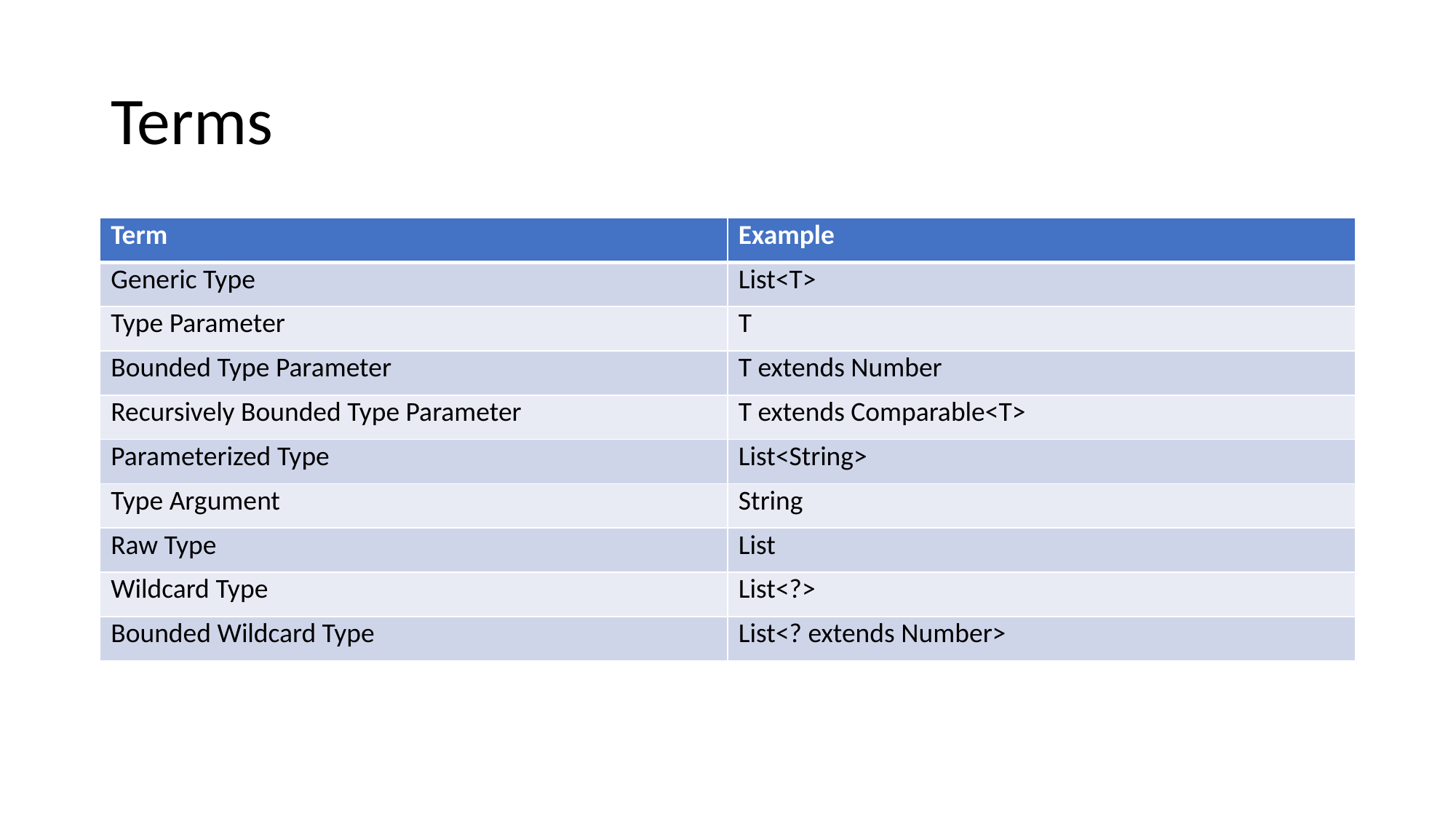

# Terms
| Term | Example |
| --- | --- |
| Generic Type | List<T> |
| Type Parameter | T |
| Bounded Type Parameter | T extends Number |
| Recursively Bounded Type Parameter | T extends Comparable<T> |
| Parameterized Type | List<String> |
| Type Argument | String |
| Raw Type | List |
| Wildcard Type | List<?> |
| Bounded Wildcard Type | List<? extends Number> |